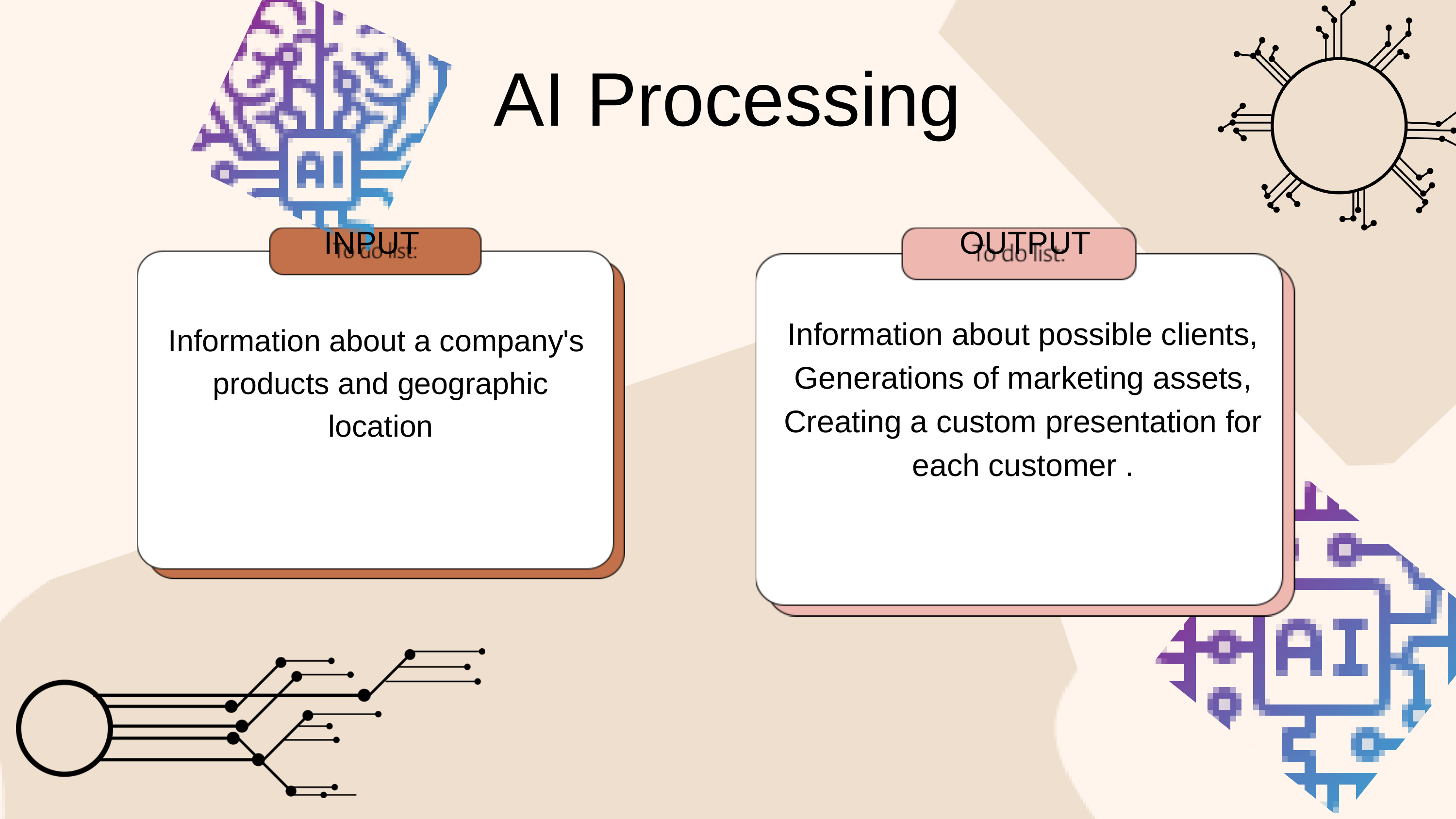

AI Processing
INPUT
OUTPUT

Information about possible clients,
Generations of marketing assets,
Creating a custom presentation for each customer .
Information about a company's
products and geographic location